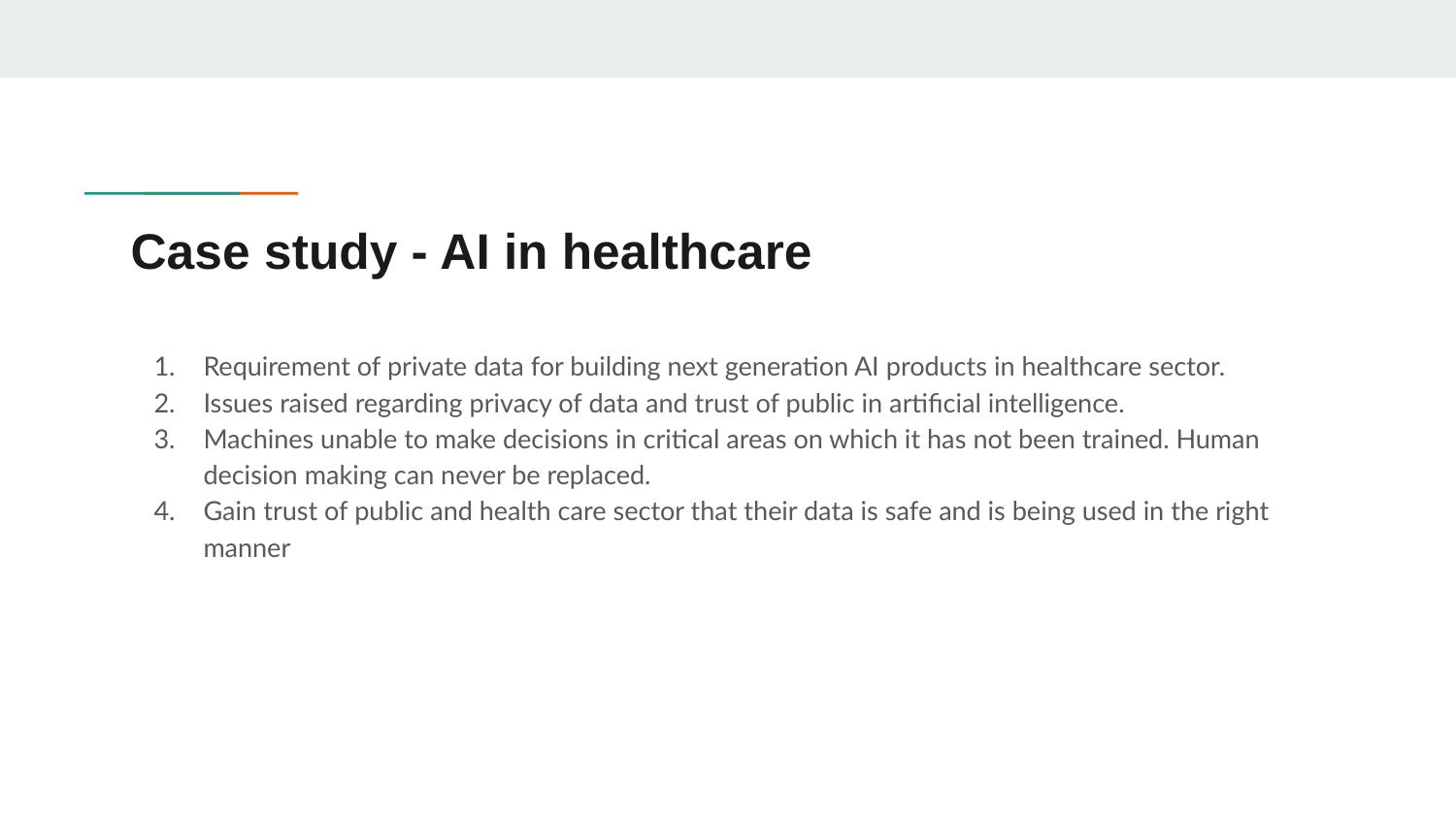

# Case study - AI in healthcare

Requirement of private data for building next generation AI products in healthcare sector.
Issues raised regarding privacy of data and trust of public in artificial intelligence.
Machines unable to make decisions in critical areas on which it has not been trained. Human decision making can never be replaced.
Gain trust of public and health care sector that their data is safe and is being used in the right manner